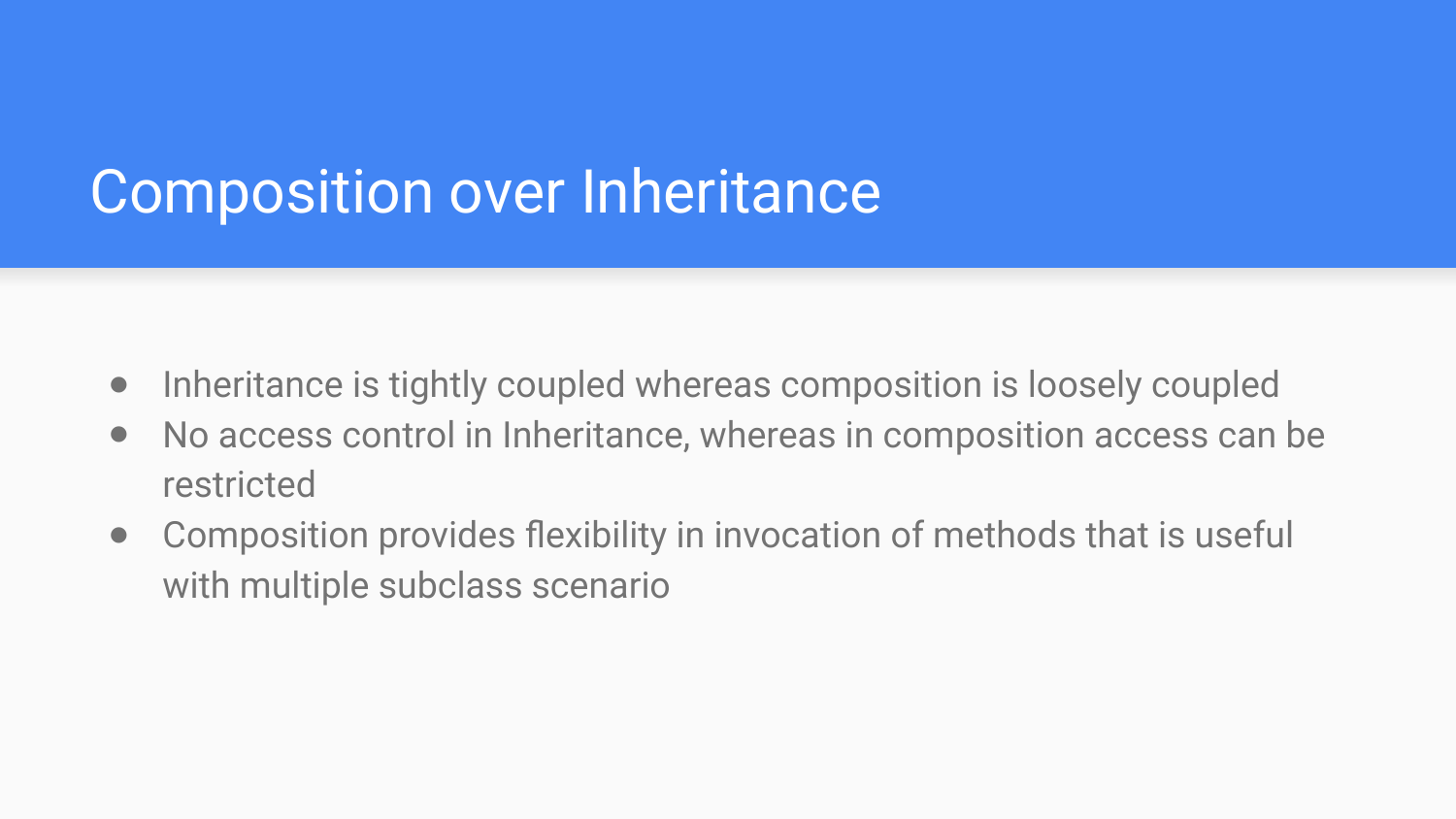

# Composition over Inheritance
Inheritance is tightly coupled whereas composition is loosely coupled
No access control in Inheritance, whereas in composition access can be restricted
Composition provides flexibility in invocation of methods that is useful with multiple subclass scenario